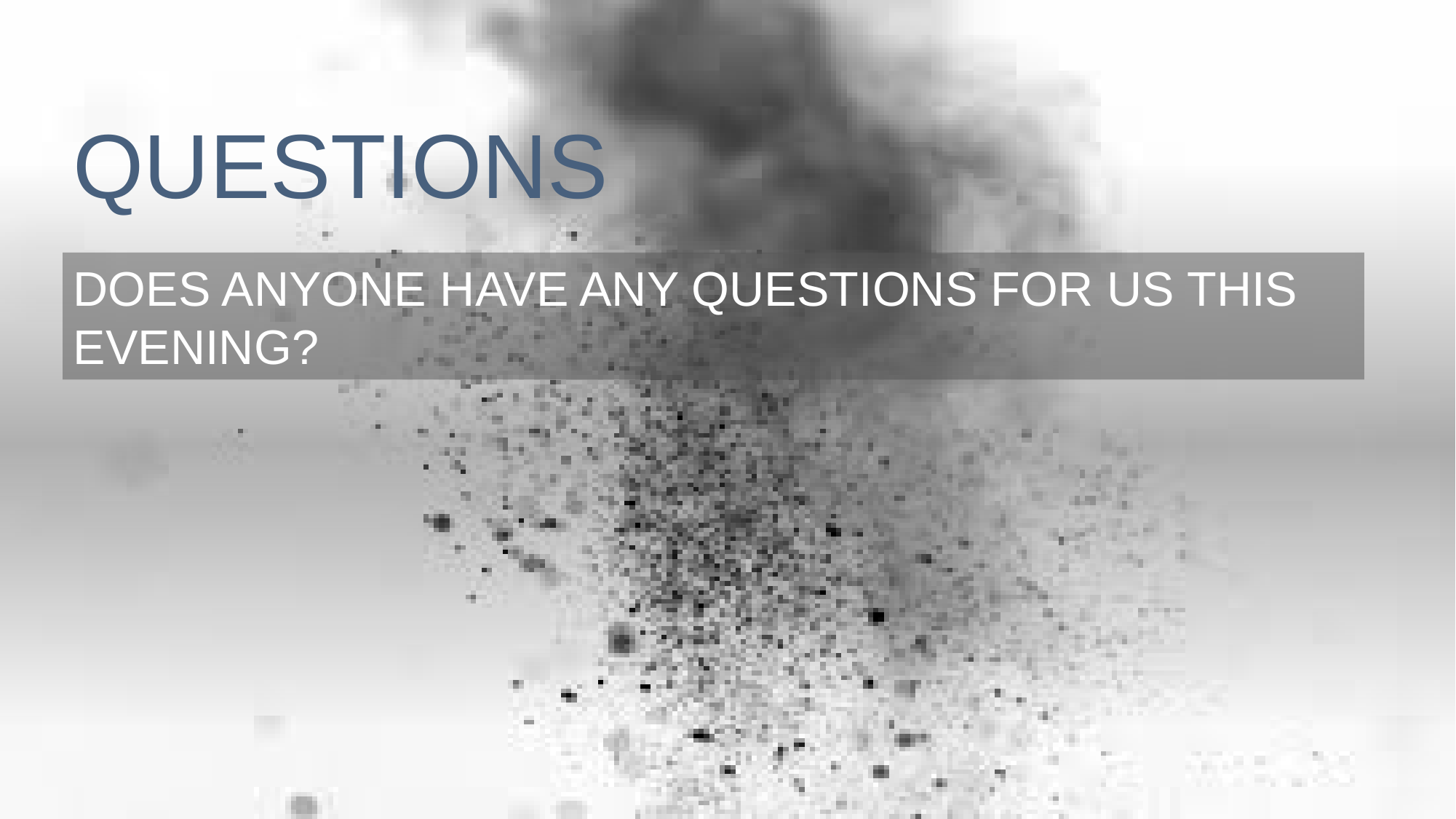

QUESTIONS

DOES ANYONE HAVE ANY QUESTIONS FOR US THIS EVENING?